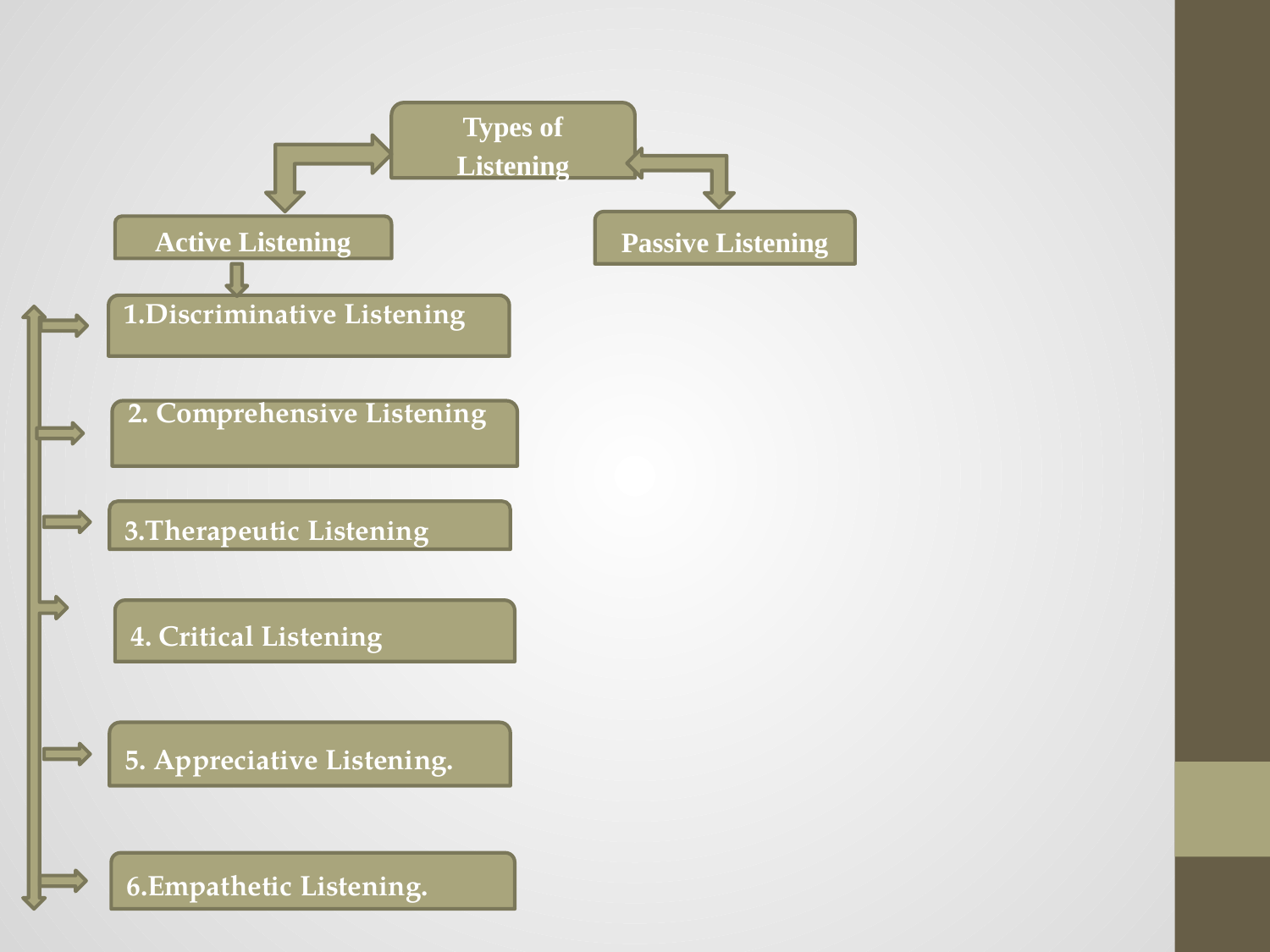

Types of Listening

Passive Listening
Active Listening

1.Discriminative Listening

2. Comprehensive Listening

3.Therapeutic Listening

4. Critical Listening

5. Appreciative Listening.

6.Empathetic Listening.